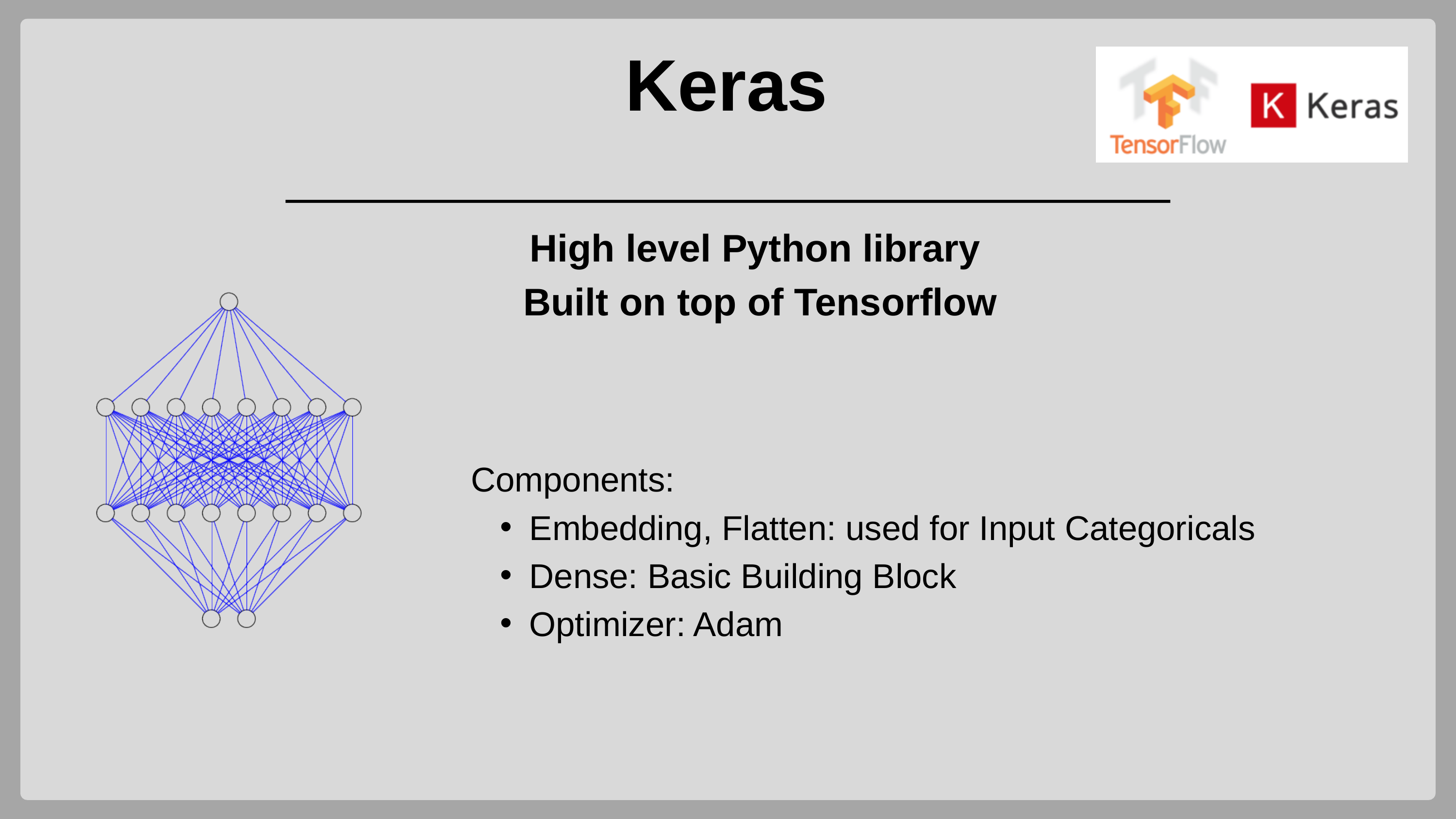

Keras

High level Python library
Built on top of Tensorflow

Components:
Embedding, Flatten: used for Input Categoricals
Dense: Basic Building Block
Optimizer: Adam